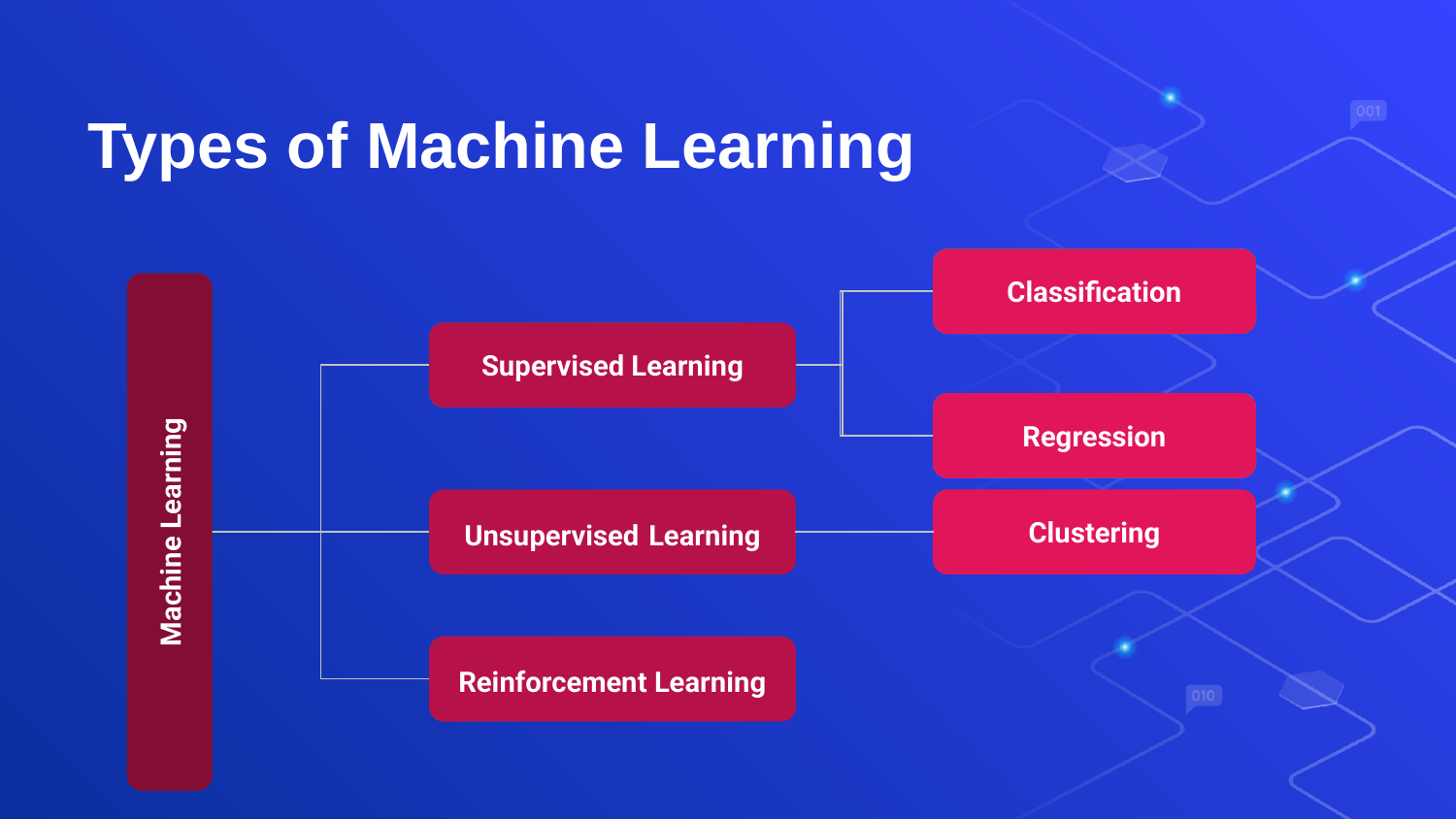

# Types of Machine Learning
Lorem Ipsum
Lorem Ipsum
Lorem Ipsum
Classification
Lorem Ipsum
Lorem Ipsum
Lorem Ipsum
Supervised Learning
Lorem Ipsum
Lorem Ipsum
Lorem Ipsum
Regression
Clustering
Lorem Ipsum
Lorem Ipsum
Lorem Ipsum
Machine Learning
Unsupervised Learning
Lorem Ipsum
Lorem Ipsum
Reinforcement Learning